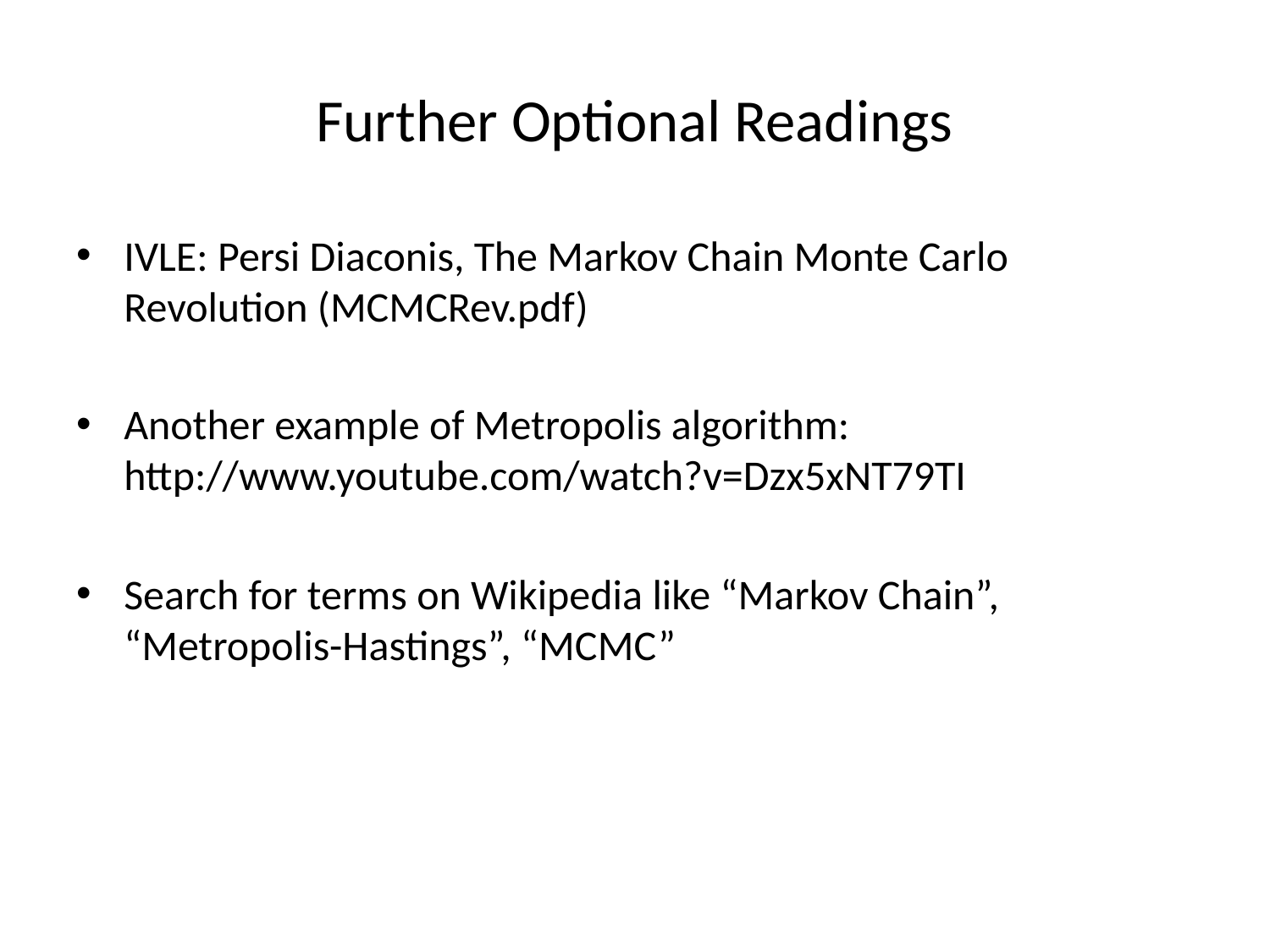

# Further Optional Readings
IVLE: Persi Diaconis, The Markov Chain Monte Carlo Revolution (MCMCRev.pdf)

Another example of Metropolis algorithm: http://www.youtube.com/watch?v=Dzx5xNT79TI

Search for terms on Wikipedia like “Markov Chain”, “Metropolis-Hastings”, “MCMC”